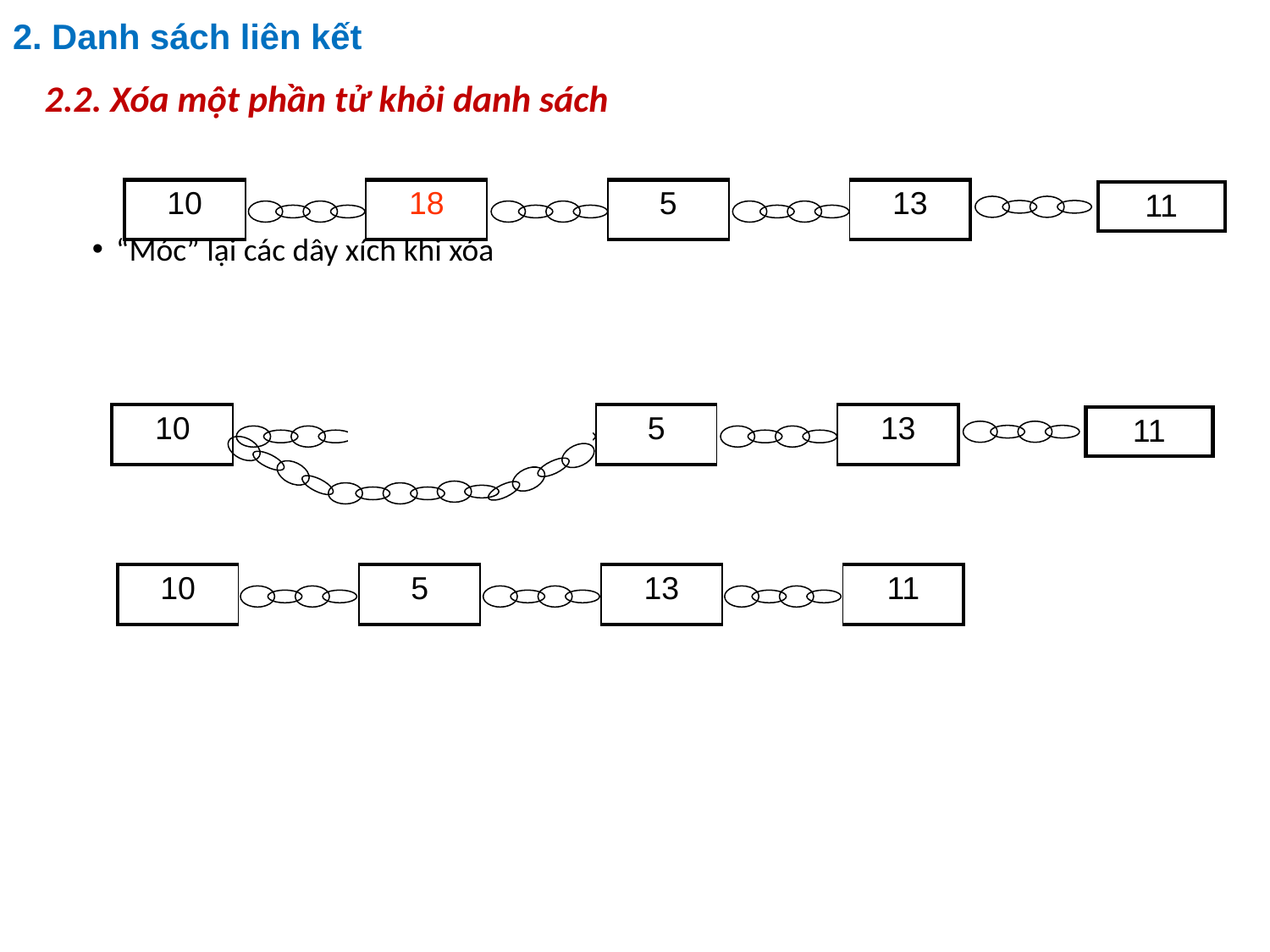

# 2. Danh sách liên kết
2.2. Xóa một phần tử khỏi danh sách

“Móc” lại các dây xích khi xóa

| 10 |  | 18 |  | 5 |  | 13 |
| --- | --- | --- | --- | --- | --- | --- |
| 11 |
| --- |

| 10 |  | 18 |  | 5 |  | 13 |
| --- | --- | --- | --- | --- | --- | --- |
| 11 |
| --- |

| 10 |  | 5 |  | 13 |  | 11 |
| --- | --- | --- | --- | --- | --- | --- |